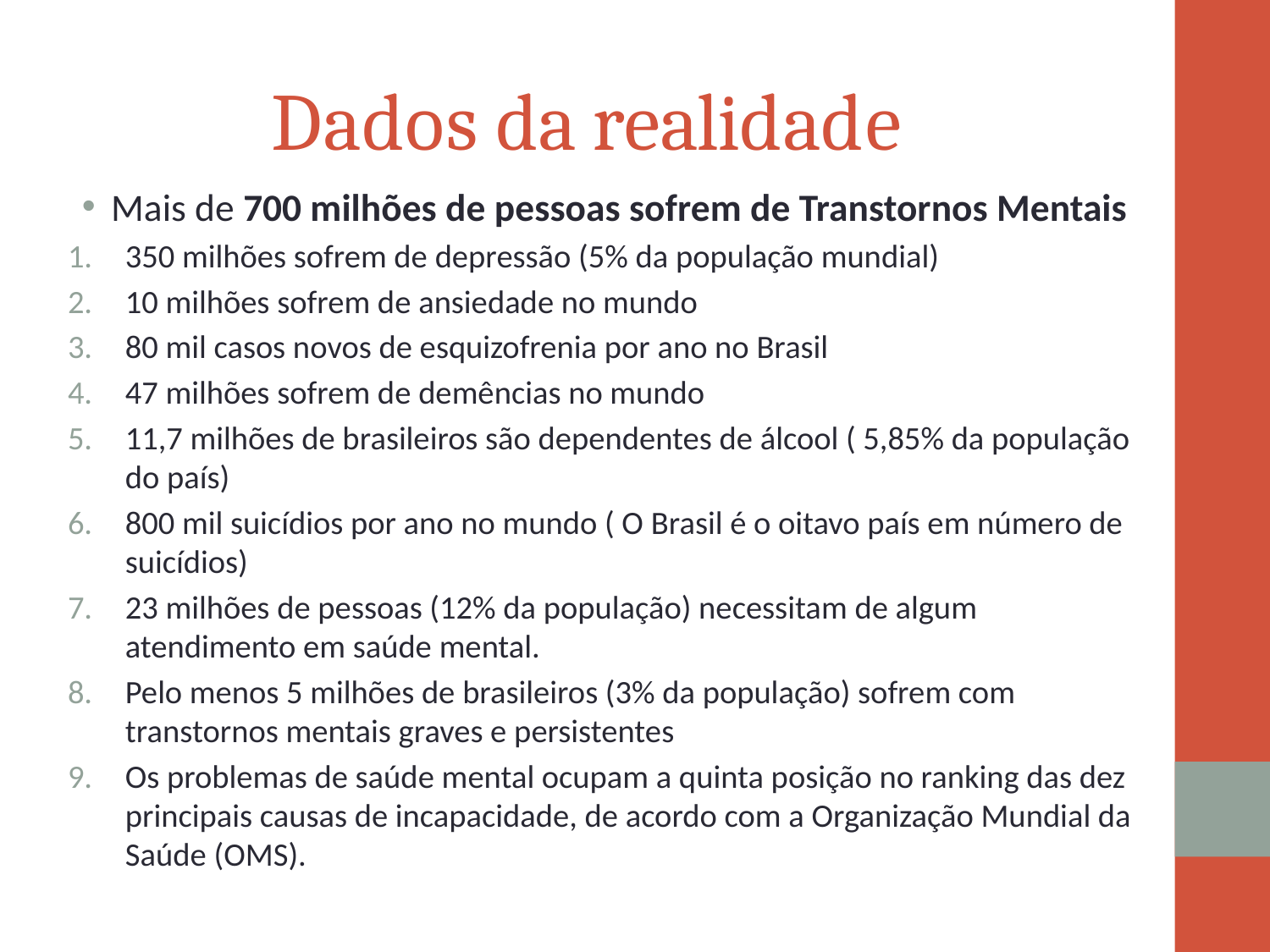

# Dados da realidade
Mais de 700 milhões de pessoas sofrem de Transtornos Mentais
350 milhões sofrem de depressão (5% da população mundial)
10 milhões sofrem de ansiedade no mundo
80 mil casos novos de esquizofrenia por ano no Brasil
47 milhões sofrem de demências no mundo
11,7 milhões de brasileiros são dependentes de álcool ( 5,85% da população do país)
800 mil suicídios por ano no mundo ( O Brasil é o oitavo país em número de suicídios)
23 milhões de pessoas (12% da população) necessitam de algum atendimento em saúde mental.
Pelo menos 5 milhões de brasileiros (3% da população) sofrem com transtornos mentais graves e persistentes
Os problemas de saúde mental ocupam a quinta posição no ranking das dez principais causas de incapacidade, de acordo com a Organização Mundial da Saúde (OMS).